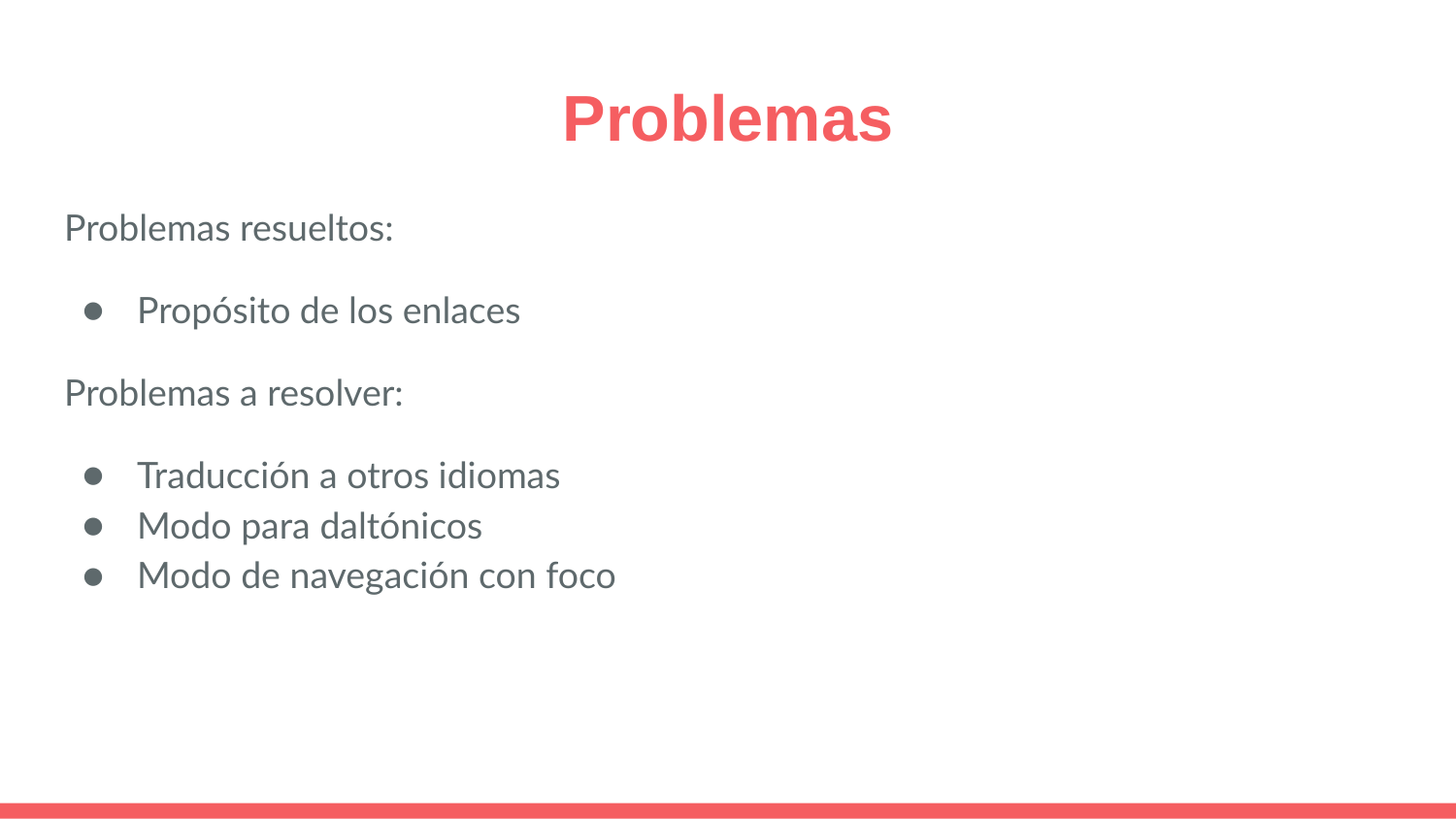

# Problemas
Problemas resueltos:
Propósito de los enlaces
Problemas a resolver:
Traducción a otros idiomas
Modo para daltónicos
Modo de navegación con foco